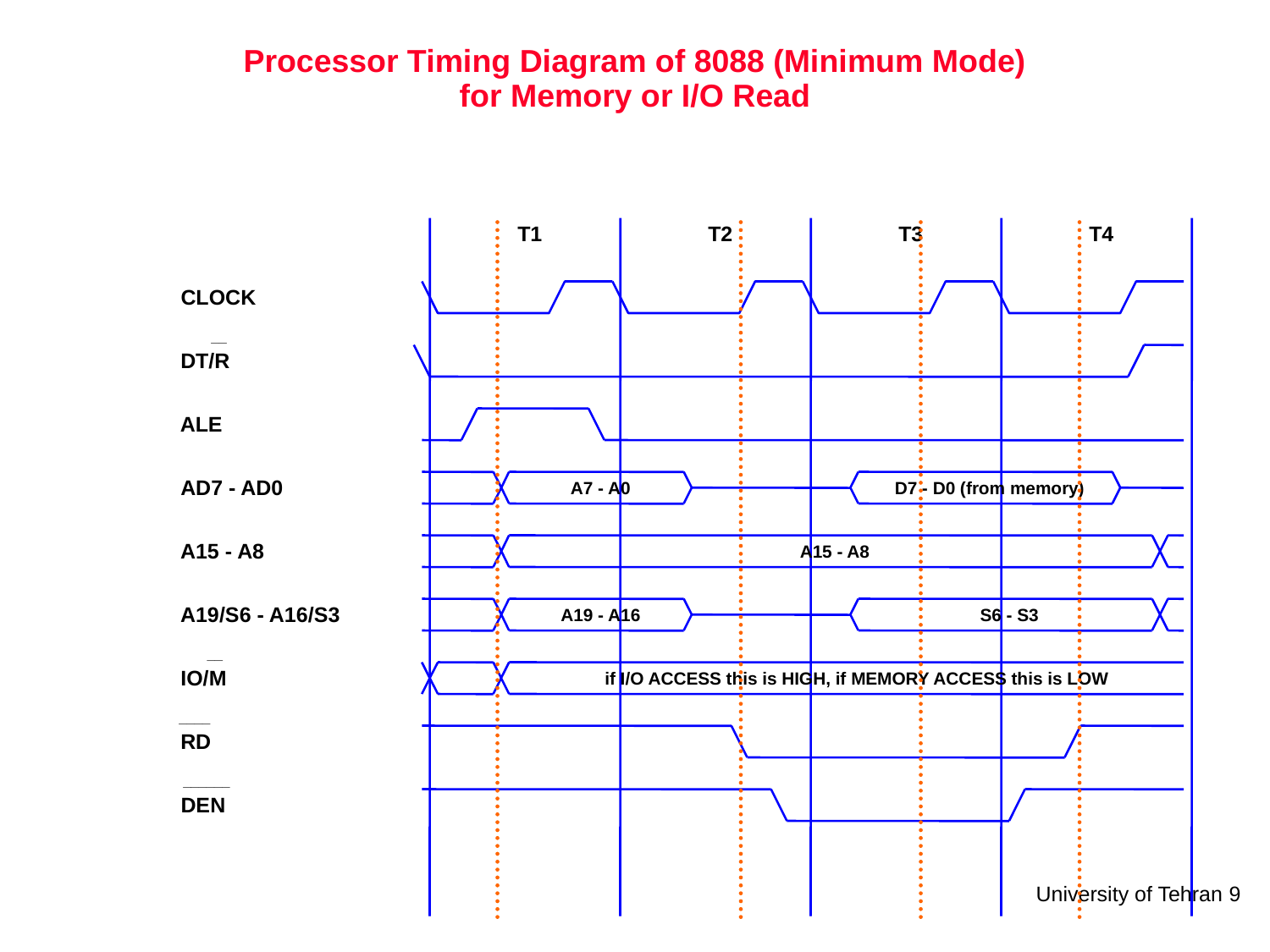

# Processor Timing Diagram of 8088 (Minimum Mode) for Memory or I/O Read

T1
T2
T3
T4

CLOCK
        __

DT/R

ALE

AD7 - AD0
A7 - A0
D7 - D0 (from memory)

A15 - A8
A15 - A8

A19/S6 - A16/S3
A19 - A16
S6 - S3

       __

IO/M
if I/O ACCESS this is HIGH, if MEMORY ACCESS this is LOW

____

RD

______

DEN